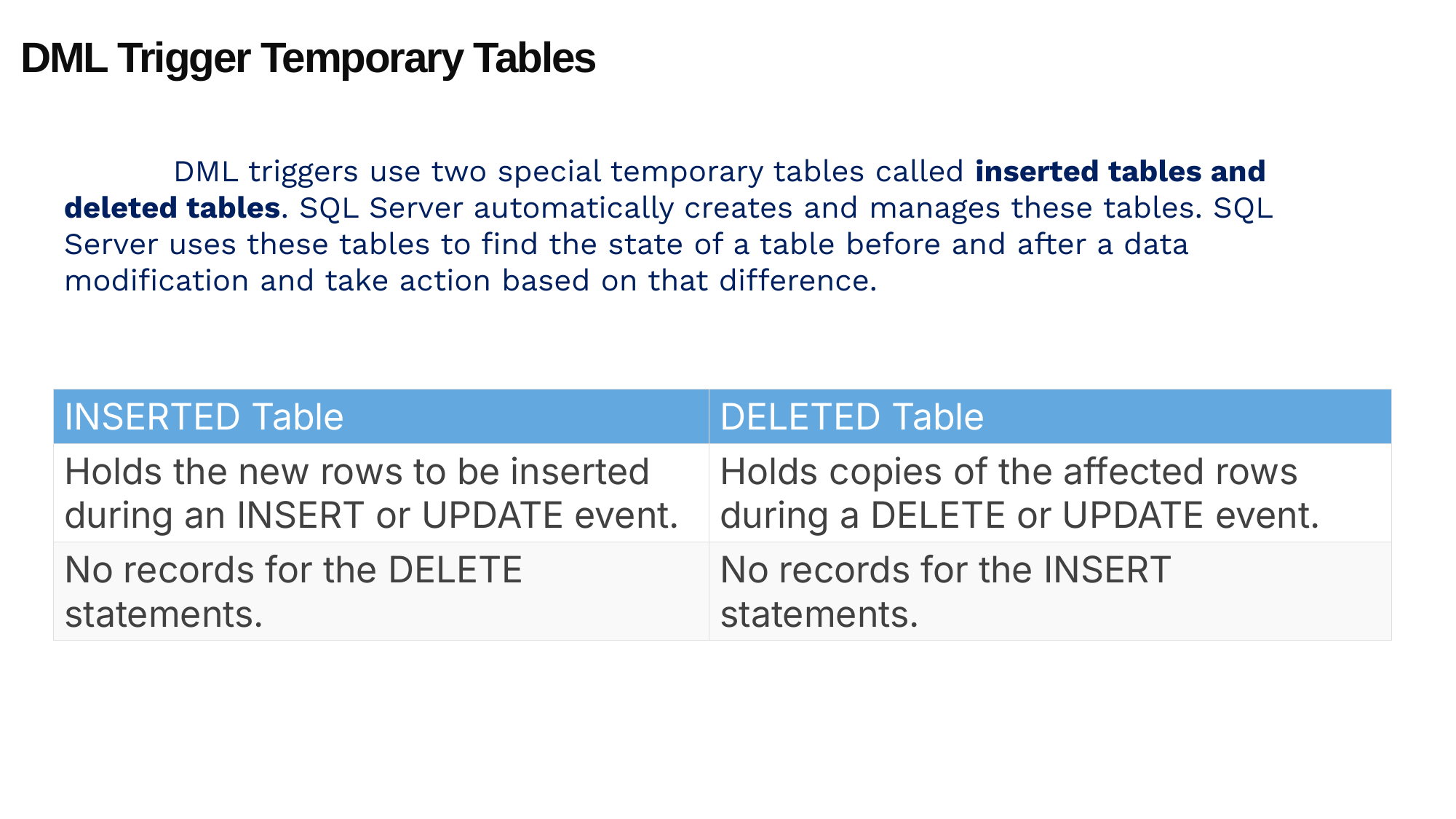

DML Trigger Temporary Tables
	DML triggers use two special temporary tables called inserted tables and deleted tables. SQL Server automatically creates and manages these tables. SQL Server uses these tables to find the state of a table before and after a data modification and take action based on that difference.
| INSERTED Table | DELETED Table |
| --- | --- |
| Holds the new rows to be inserted during an INSERT or UPDATE event. | Holds copies of the affected rows during a DELETE or UPDATE event. |
| No records for the DELETE statements. | No records for the INSERT statements. |